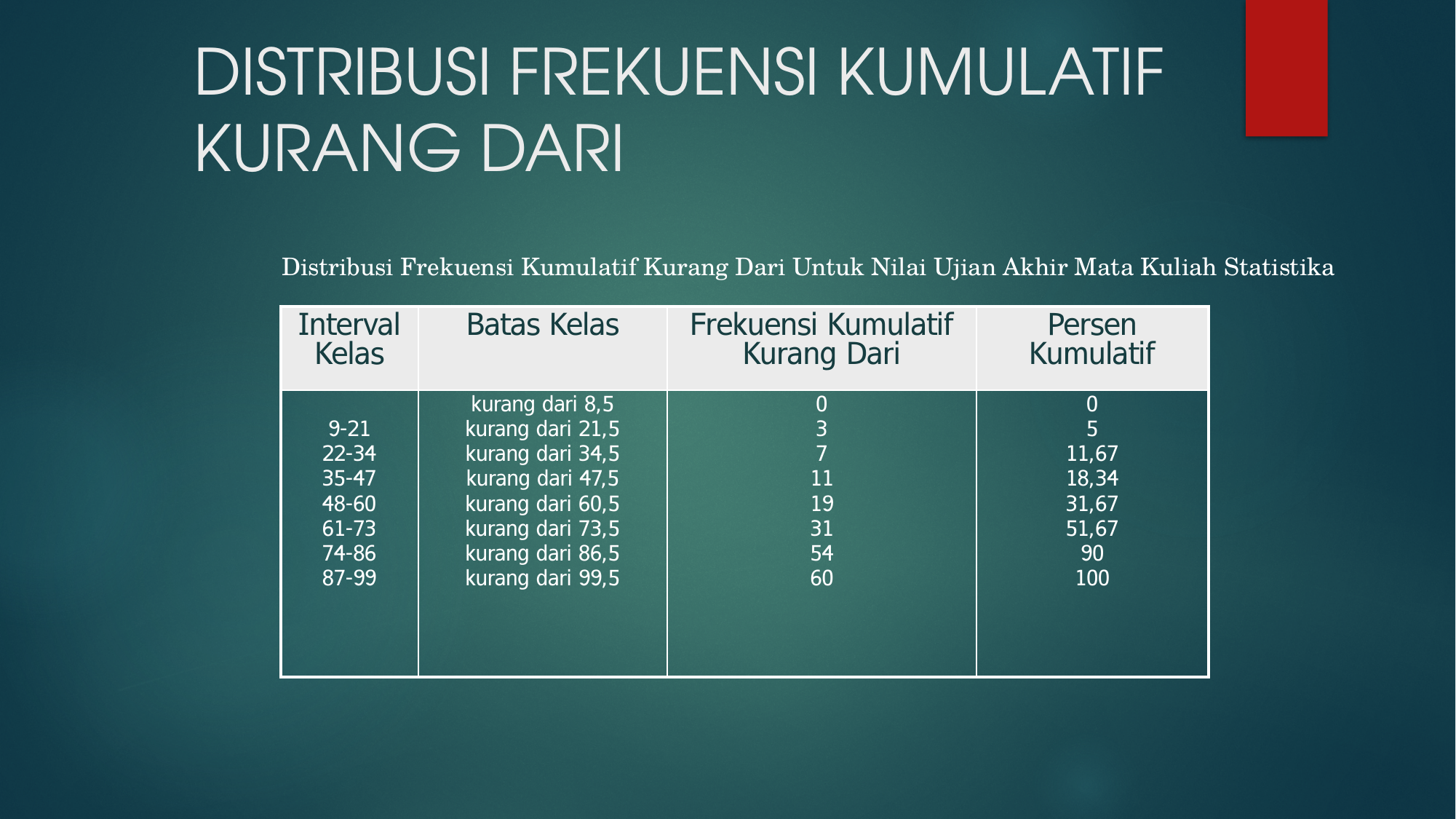

# DISTRIBUSI FREKUENSI KUMULATIF KURANG DARI
Distribusi Frekuensi Kumulatif Kurang Dari Untuk Nilai Ujian Akhir Mata Kuliah Statistika
| Interval Kelas | Batas Kelas | Frekuensi Kumulatif Kurang Dari | Persen Kumulatif |
| --- | --- | --- | --- |
| 9-21 22-34 35-47 48-60 61-73 74-86 87-99 | kurang dari 8,5 kurang dari 21,5 kurang dari 34,5 kurang dari 47,5 kurang dari 60,5 kurang dari 73,5 kurang dari 86,5 kurang dari 99,5 | 0 3 7 11 19 31 54 60 | 0 5 11,67 18,34 31,67 51,67 90 100 |
|  |  |  |  |